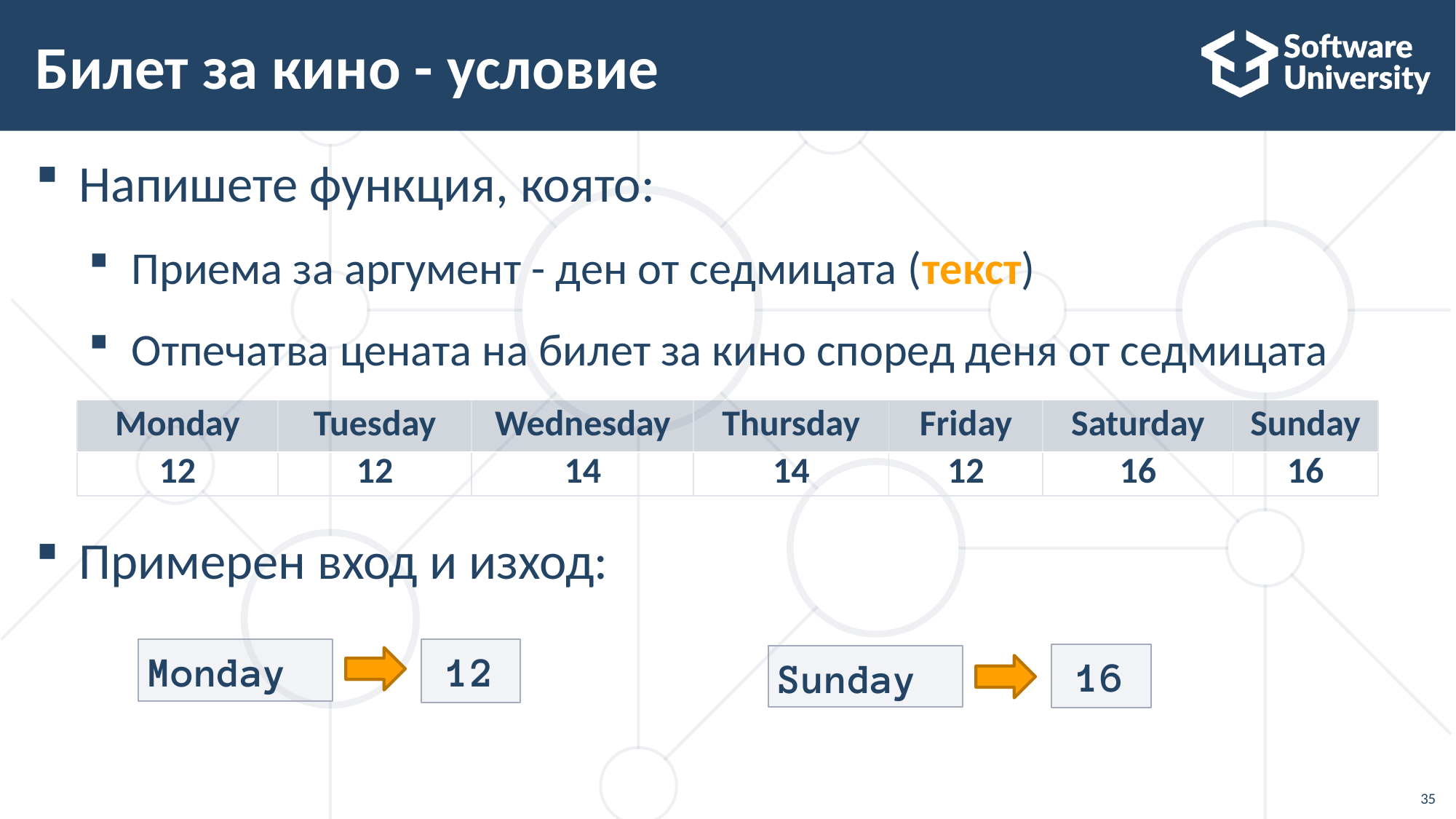

# Билет за кино - условие
Напишете функция, която:
Приема за аргумент - ден от седмицата (текст)
Отпечатва цената на билет за кино според деня от седмицата

Примерен вход и изход:
| Monday | Tuesday | Wednesday | Thursday | Friday | Saturday | Sunday |
| --- | --- | --- | --- | --- | --- | --- |
| 12 | 12 | 14 | 14 | 12 | 16 | 16 |
Monday
12

16
Sunday

35